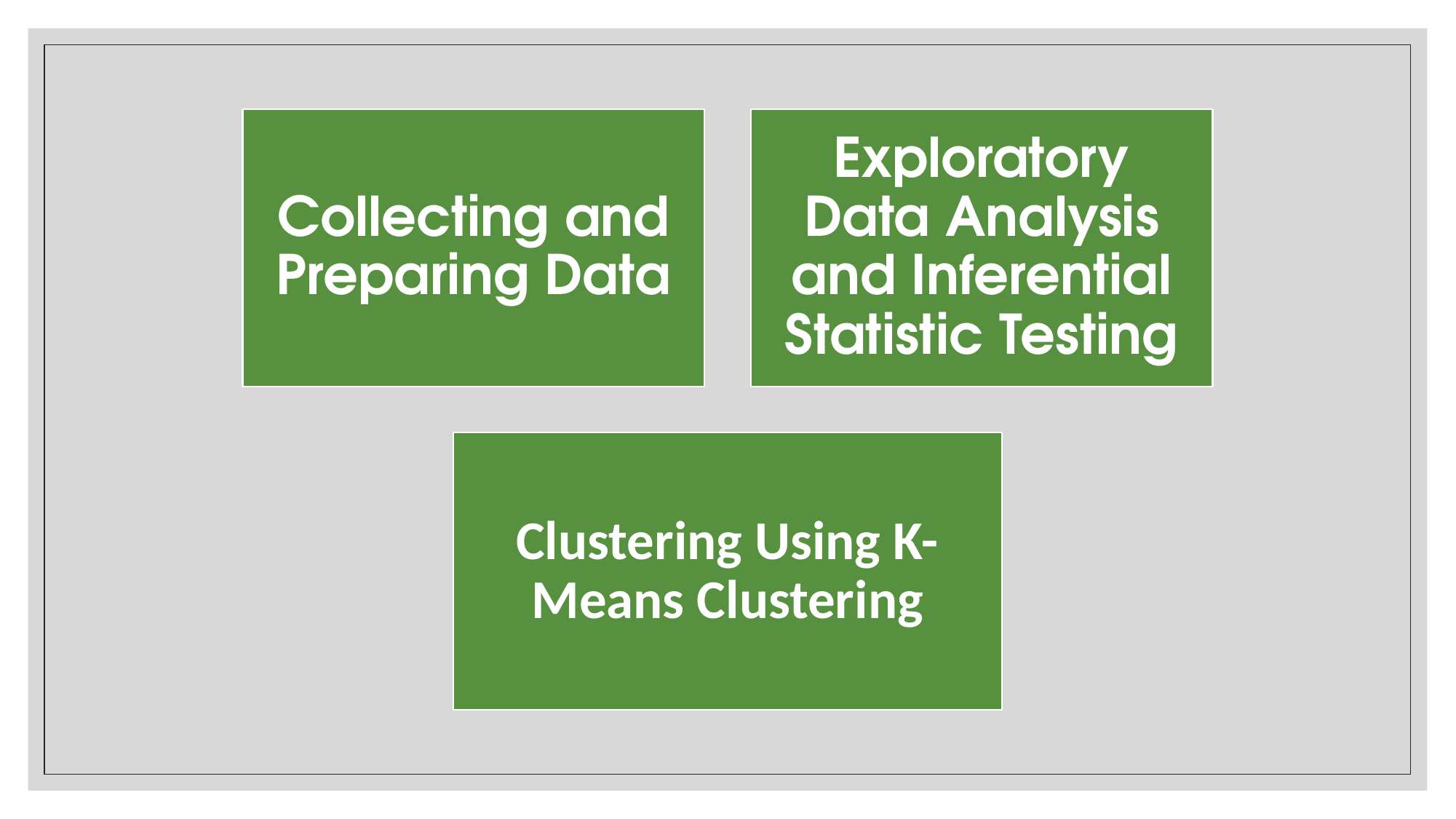

Collecting and Preparing Data
Exploratory Data Analysis and Inferential Statistic Testing
Clustering Using K-Means Clustering